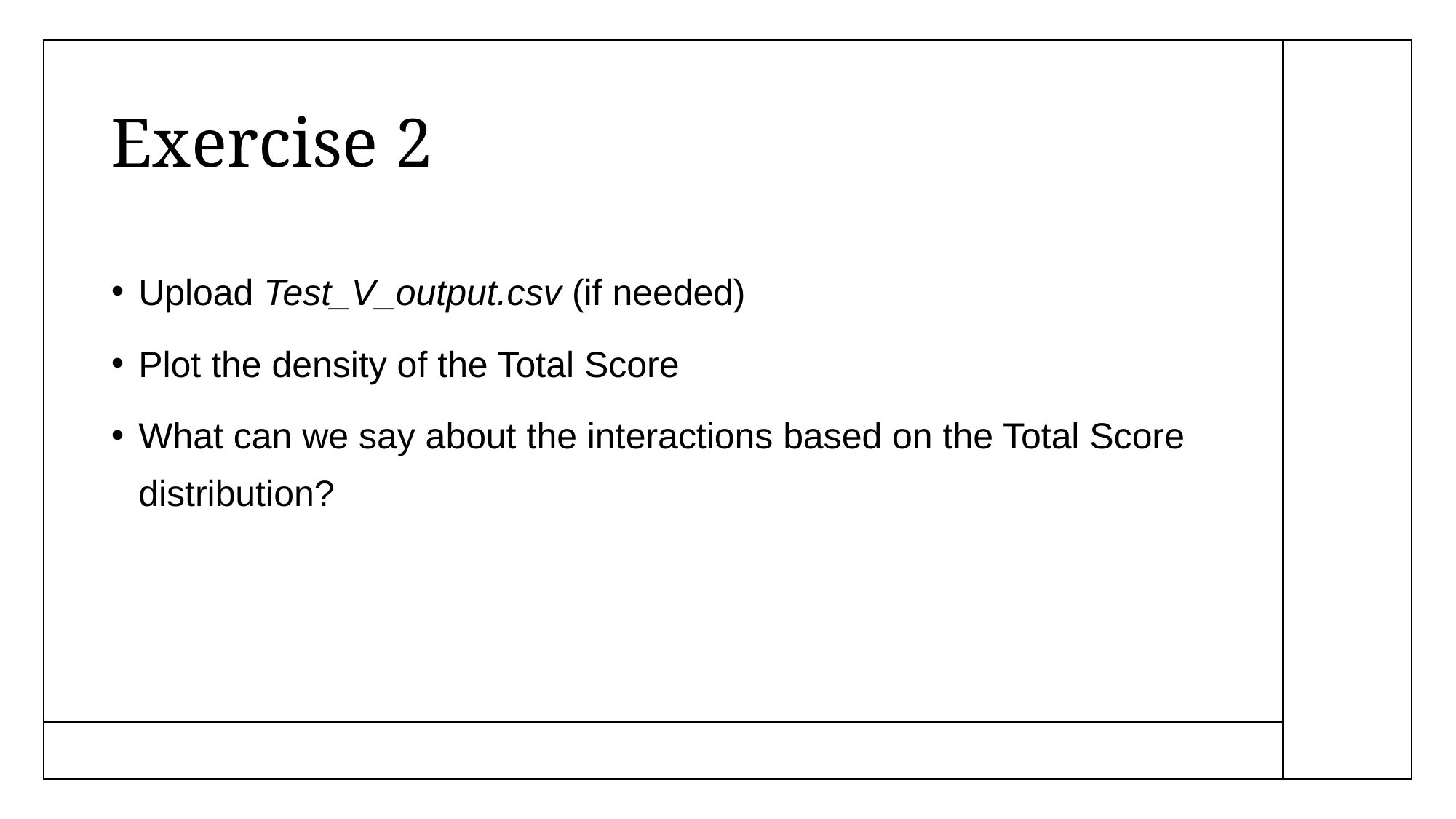

# Exercise 2
Upload Test_V_output.csv (if needed)
Plot the density of the Total Score
What can we say about the interactions based on the Total Score distribution?